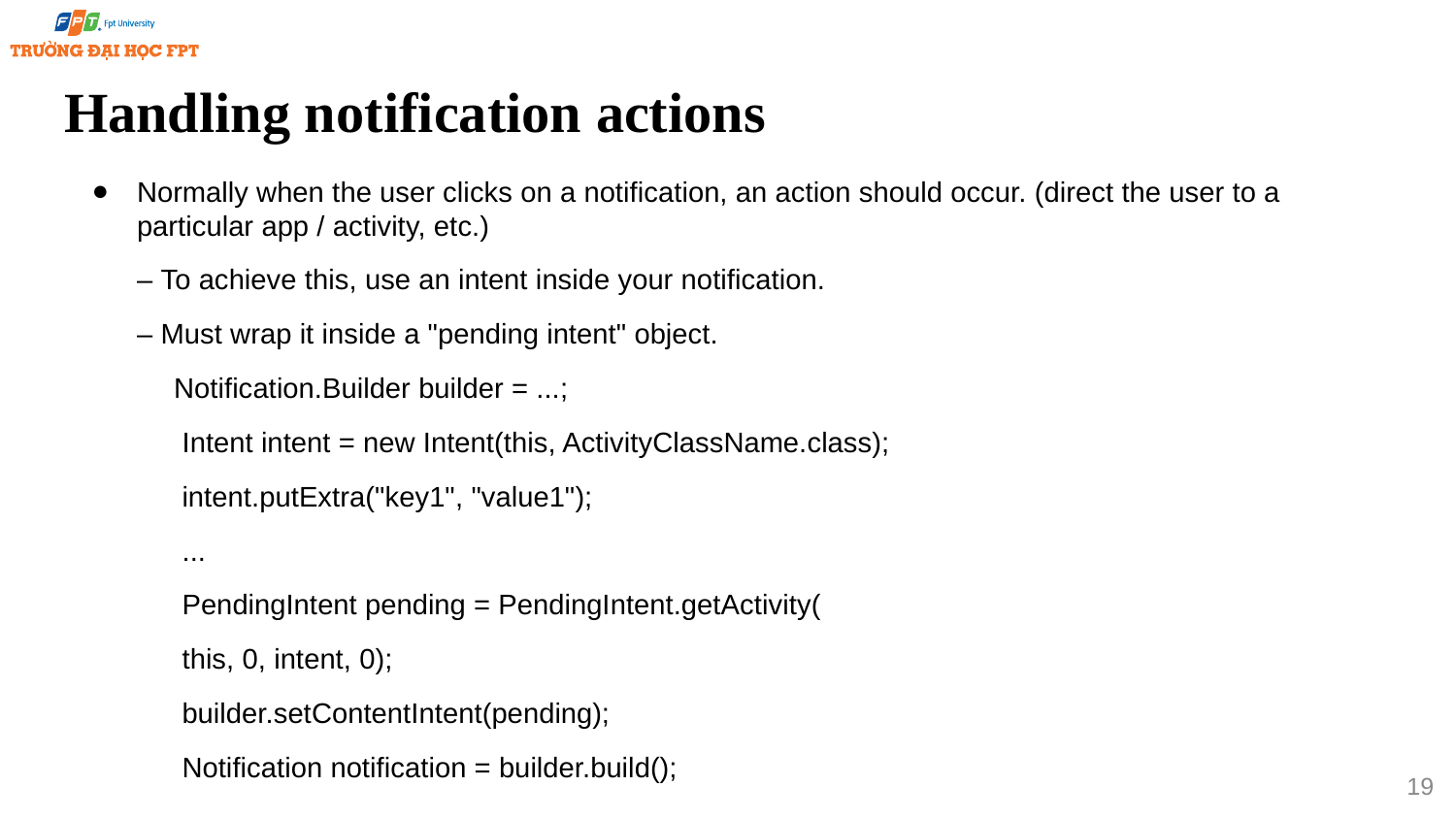

# Handling notification actions
Normally when the user clicks on a notification, an action should occur. (direct the user to a particular app / activity, etc.)
– To achieve this, use an intent inside your notification.
– Must wrap it inside a "pending intent" object.
Notification.Builder builder = ...;
 Intent intent = new Intent(this, ActivityClassName.class);
 intent.putExtra("key1", "value1");
 ...
 PendingIntent pending = PendingIntent.getActivity(
 this, 0, intent, 0);
 builder.setContentIntent(pending);
 Notification notification = builder.build();
19